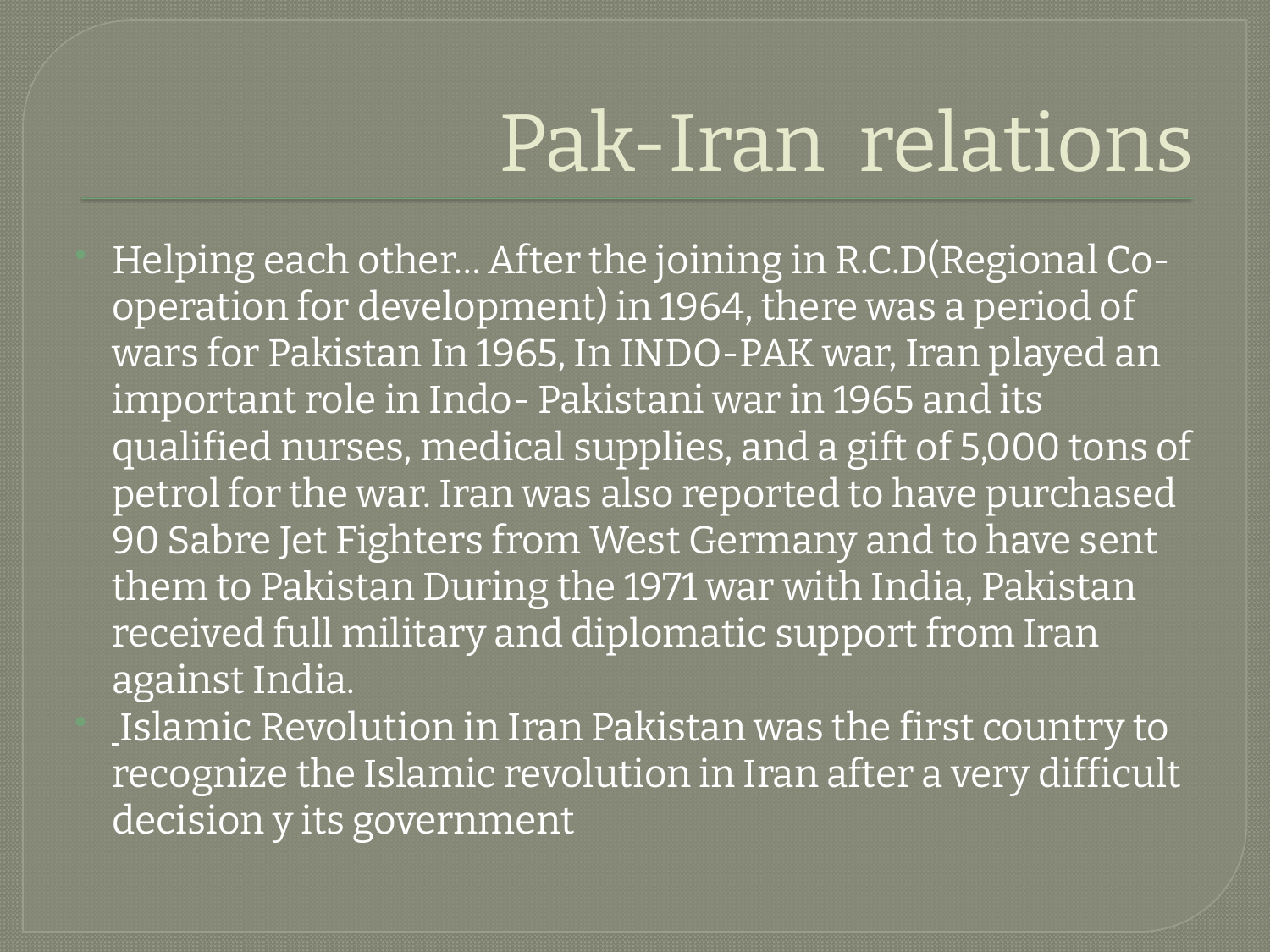

# Pak-Iran  relations
Helping each other… After the joining in R.C.D(Regional Co-operation for development) in 1964, there was a period of wars for Pakistan In 1965, In INDO-PAK war, Iran played an important role in Indo- Pakistani war in 1965 and its qualified nurses, medical supplies, and a gift of 5,000 tons of petrol for the war. Iran was also reported to have purchased 90 Sabre Jet Fighters from West Germany and to have sent them to Pakistan During the 1971 war with India, Pakistan received full military and diplomatic support from Iran against India.
 Islamic Revolution in Iran Pakistan was the first country to recognize the Islamic revolution in Iran after a very difficult decision y its government